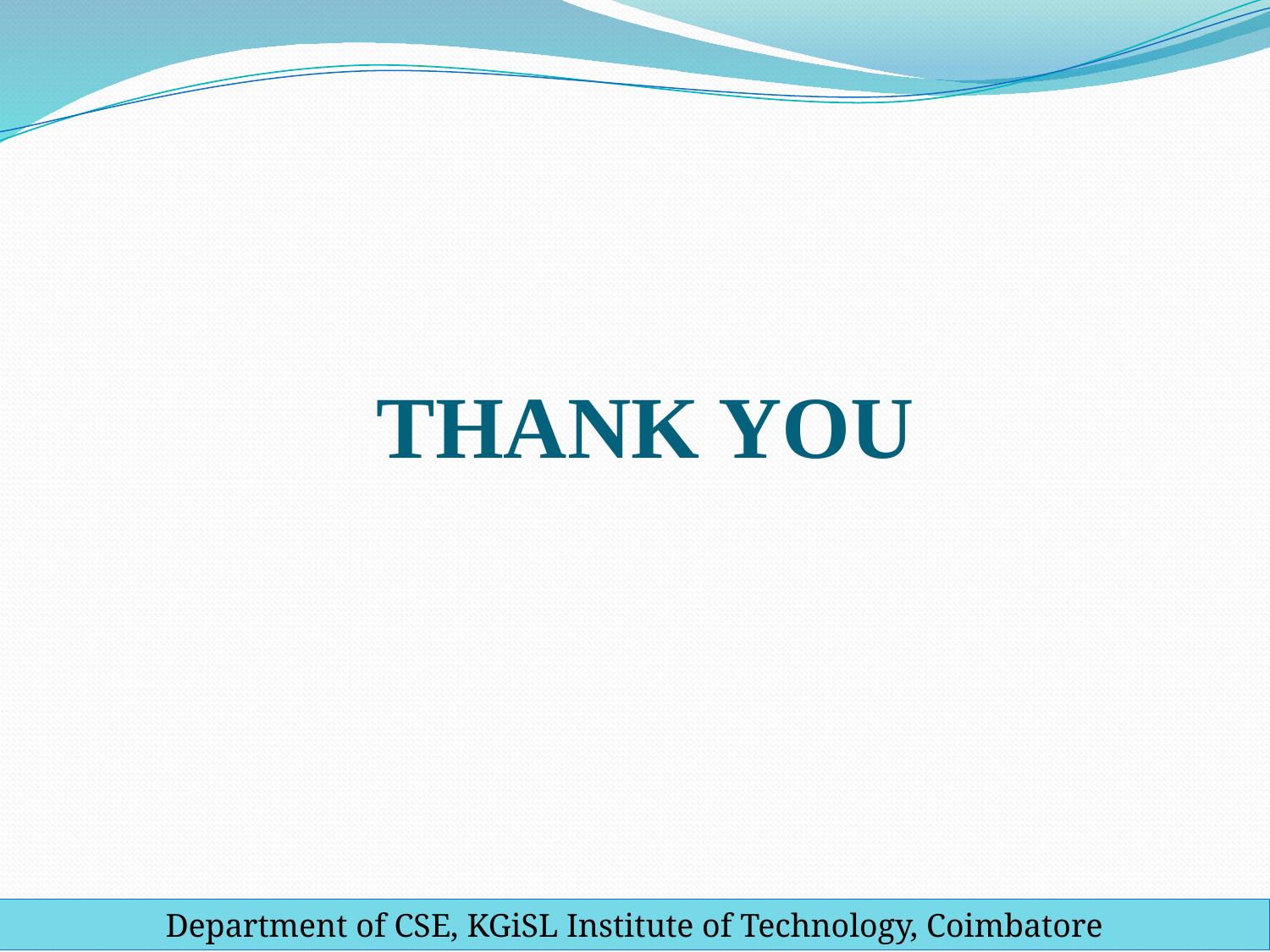

# THANK YOU
Department of CSE, KGiSL Institute of Technology, Coimbatore